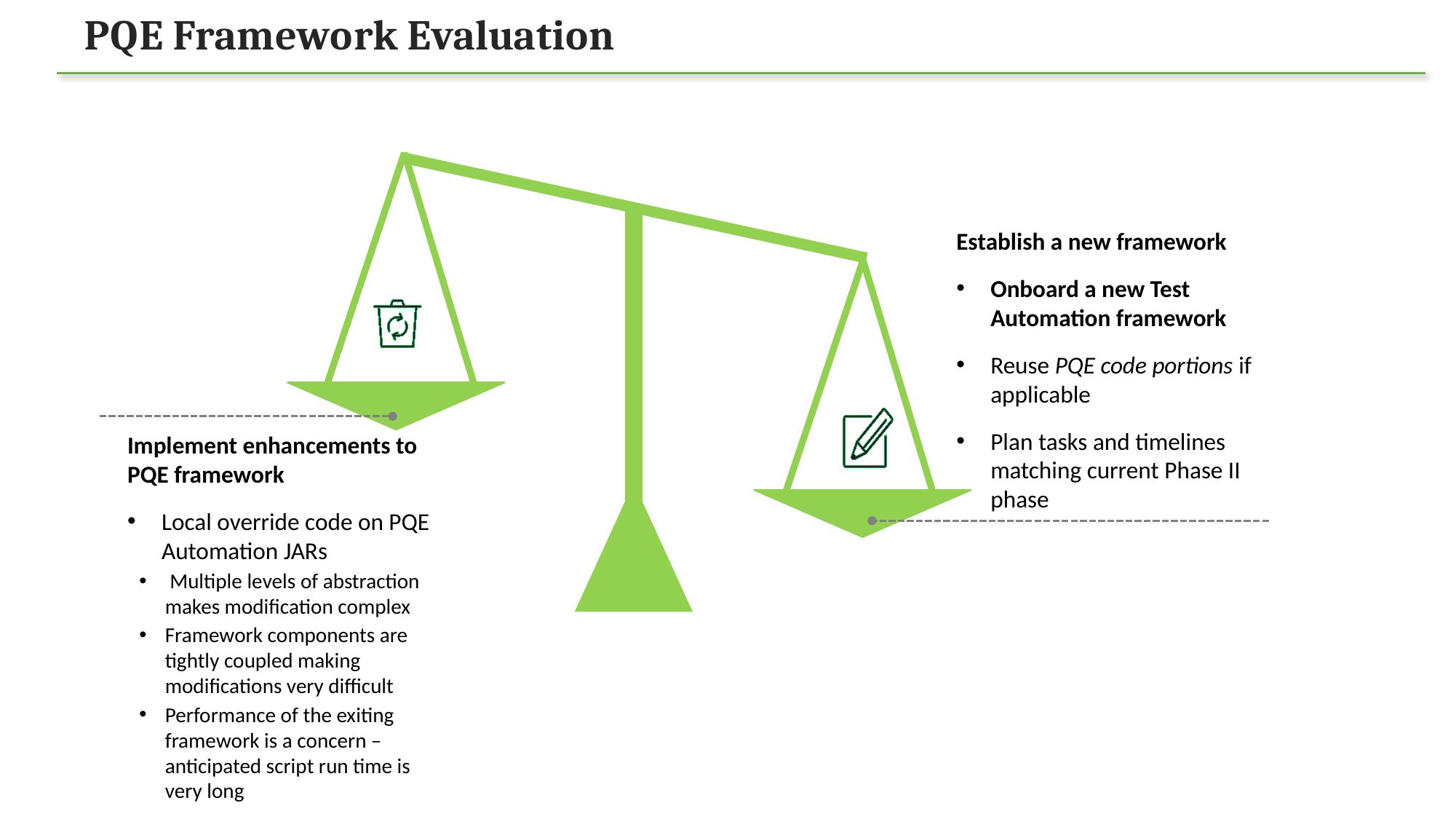

# PQE Framework Evaluation

Establish a new framework
Onboard a new Test Automation framework
Reuse PQE code portions if applicable
Plan tasks and timelines matching current Phase II phase

Implement enhancements to PQE framework
Local override code on PQE Automation JARs

 Multiple levels of abstraction makes modification complex
Framework components are tightly coupled making modifications very difficult
Performance of the exiting framework is a concern – anticipated script run time is very long